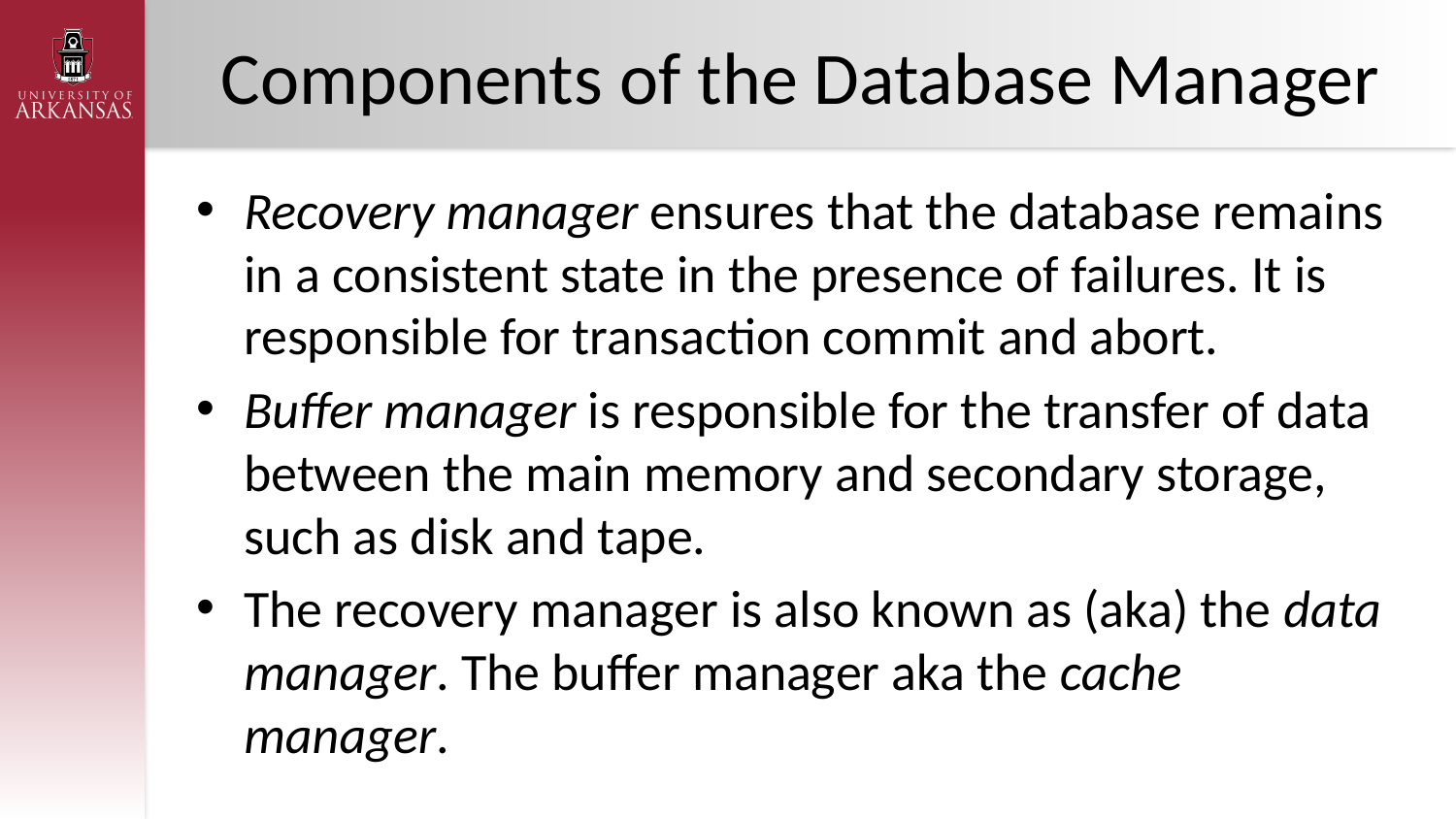

# Components of the Database Manager
Recovery manager ensures that the database remains in a consistent state in the presence of failures. It is responsible for transaction commit and abort.
Buffer manager is responsible for the transfer of data between the main memory and secondary storage, such as disk and tape.
The recovery manager is also known as (aka) the data manager. The buffer manager aka the cache manager.